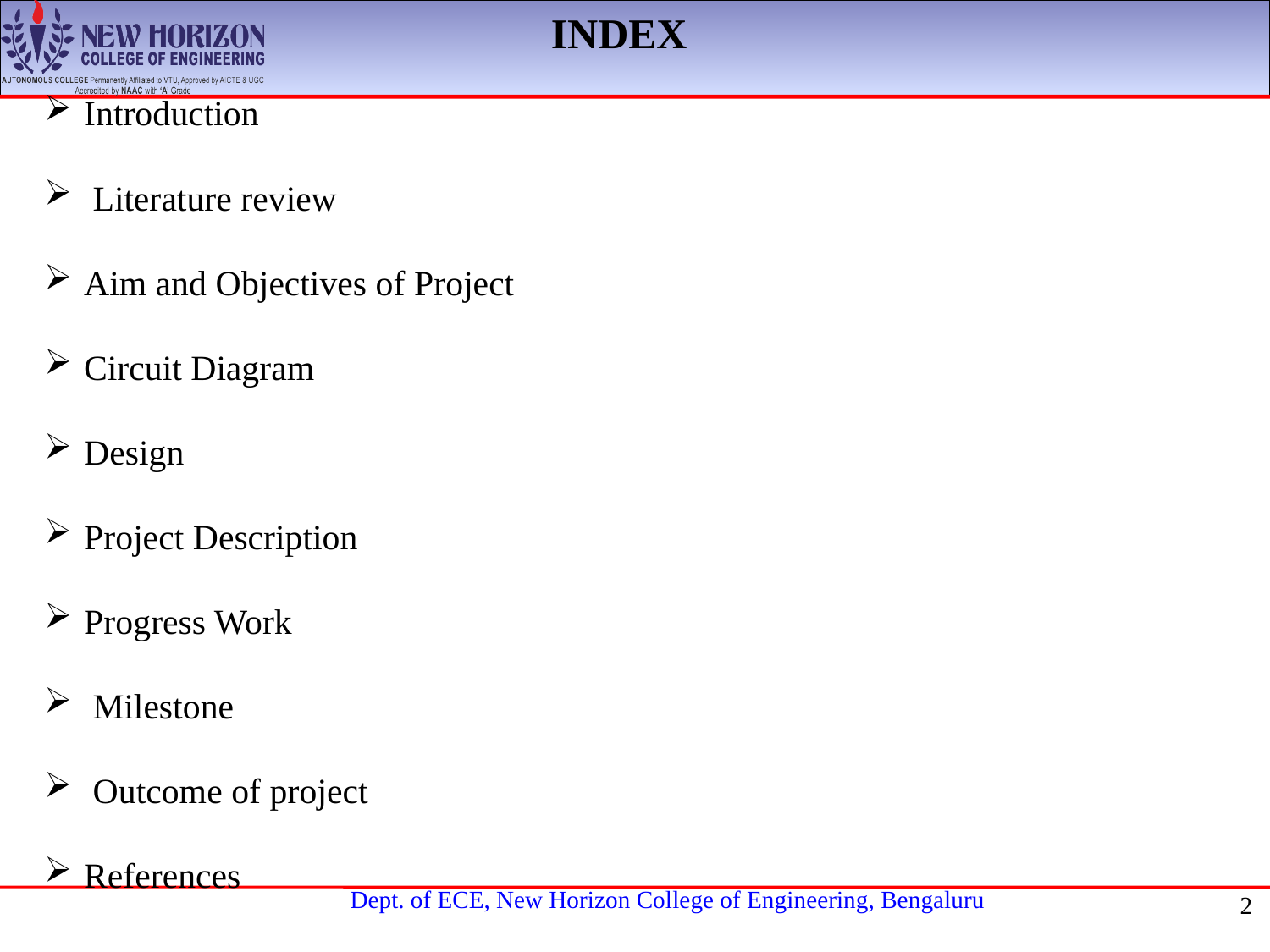

INDEX

Introduction

 Literature review

Aim and Objectives of Project

Circuit Diagram

Design

Project Description

Progress Work

 Milestone

 Outcome of project

References

2